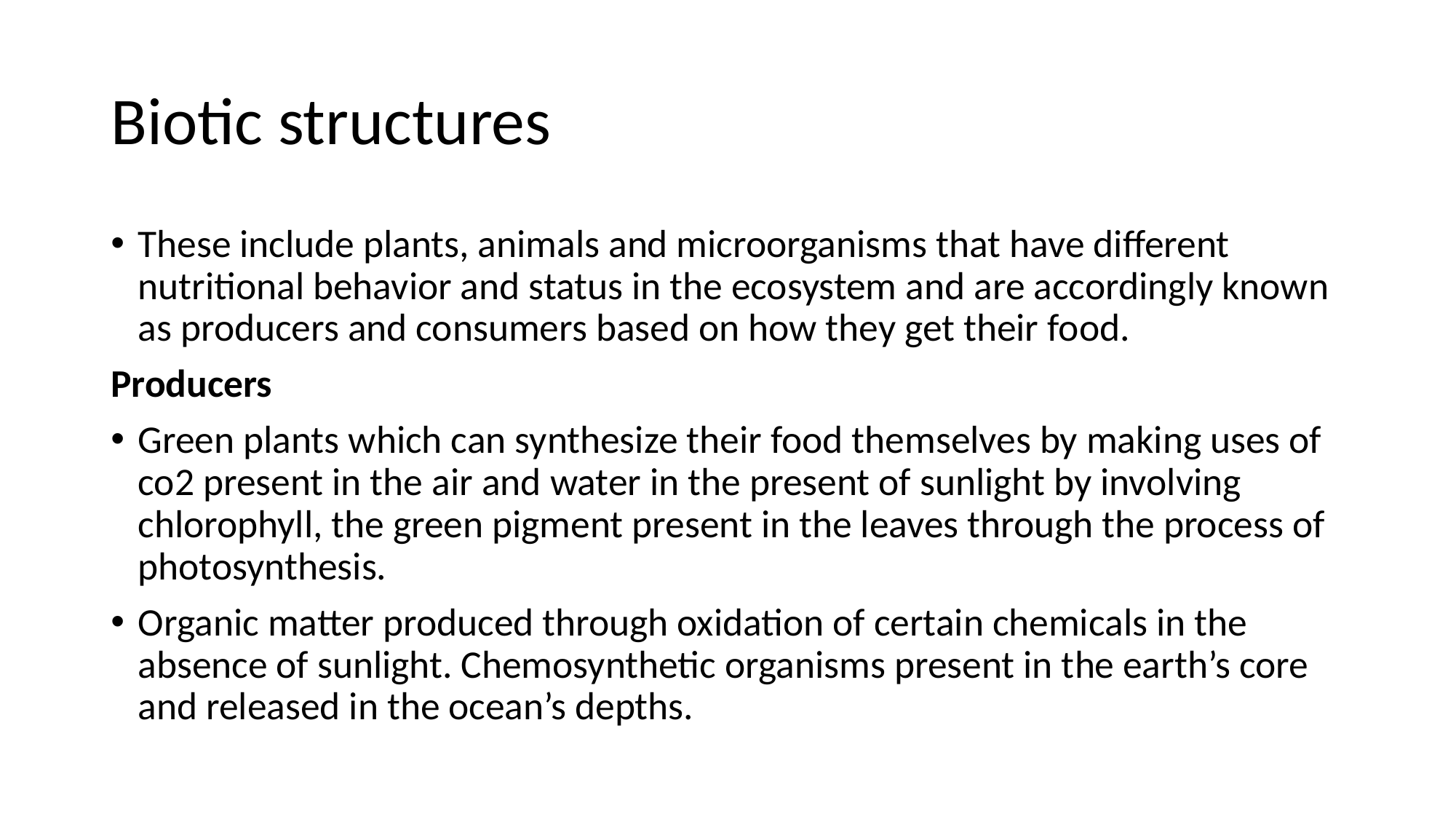

# Biotic structures
These include plants, animals and microorganisms that have different nutritional behavior and status in the ecosystem and are accordingly known as producers and consumers based on how they get their food.
Producers
Green plants which can synthesize their food themselves by making uses of co2 present in the air and water in the present of sunlight by involving chlorophyll, the green pigment present in the leaves through the process of photosynthesis.
Organic matter produced through oxidation of certain chemicals in the absence of sunlight. Chemosynthetic organisms present in the earth’s core and released in the ocean’s depths.